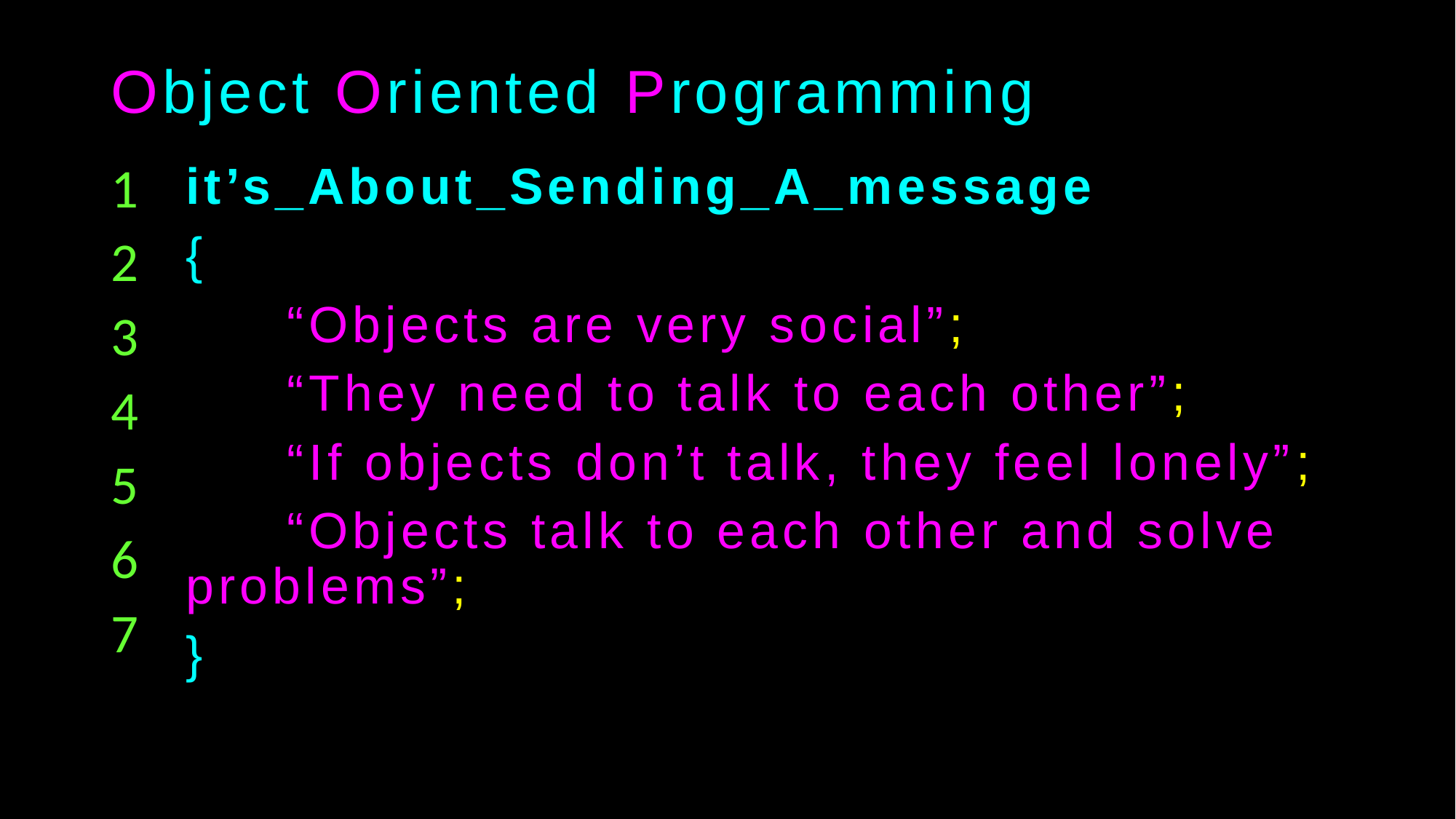

# Object Oriented Programming
1
2
3
4
5
6
7
it’s_About_Sending_A_message
{
	“Objects are very social”;
	“They need to talk to each other”;
	“If objects don’t talk, they feel lonely”;
	“Objects talk to each other and solve problems”;
}